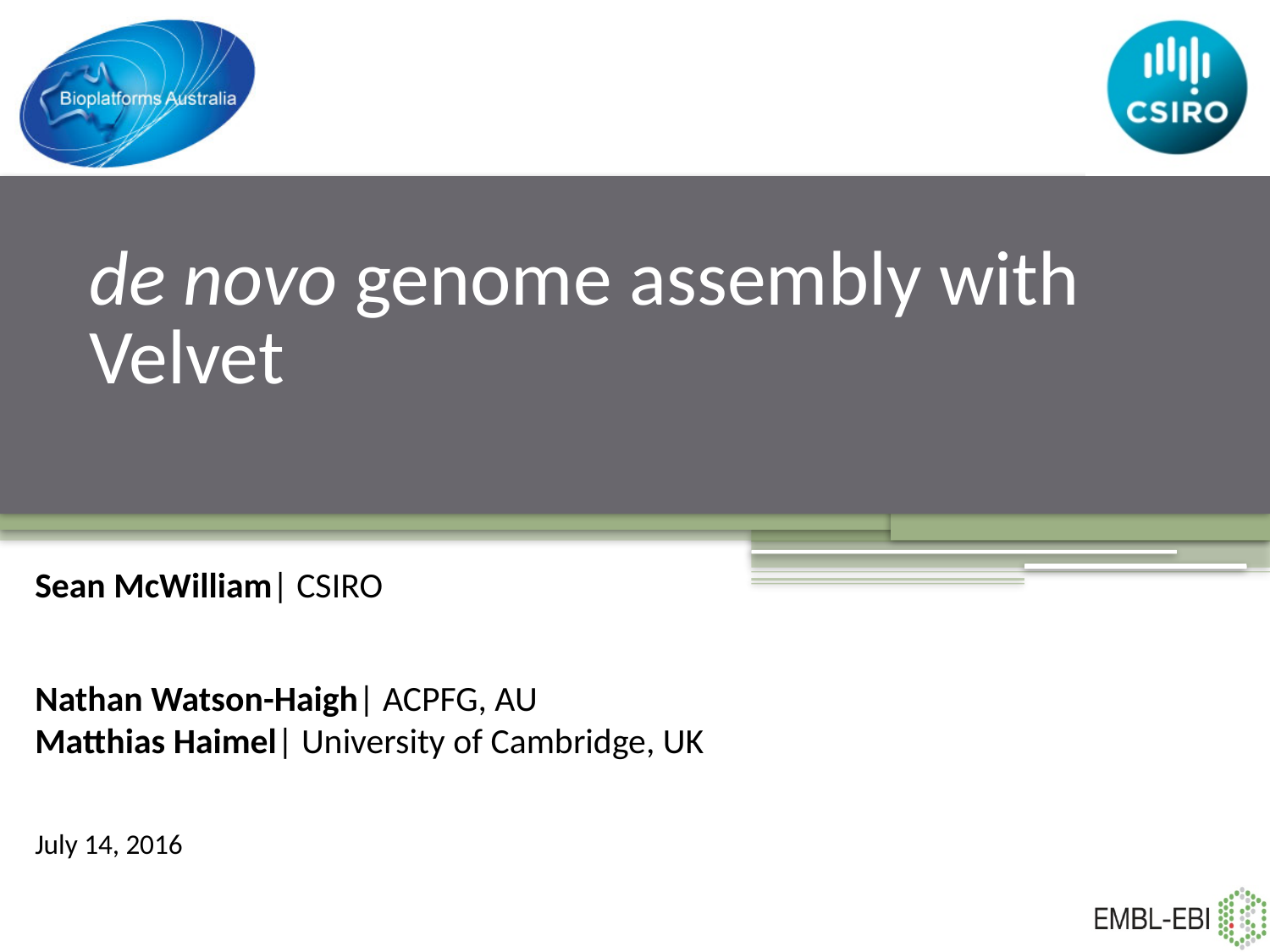

# de novo genome assembly with Velvet
Sean McWilliam| CSIRO

Nathan Watson-Haigh| ACPFG, AU
Matthias Haimel| University of Cambridge, UK

July 14, 2016